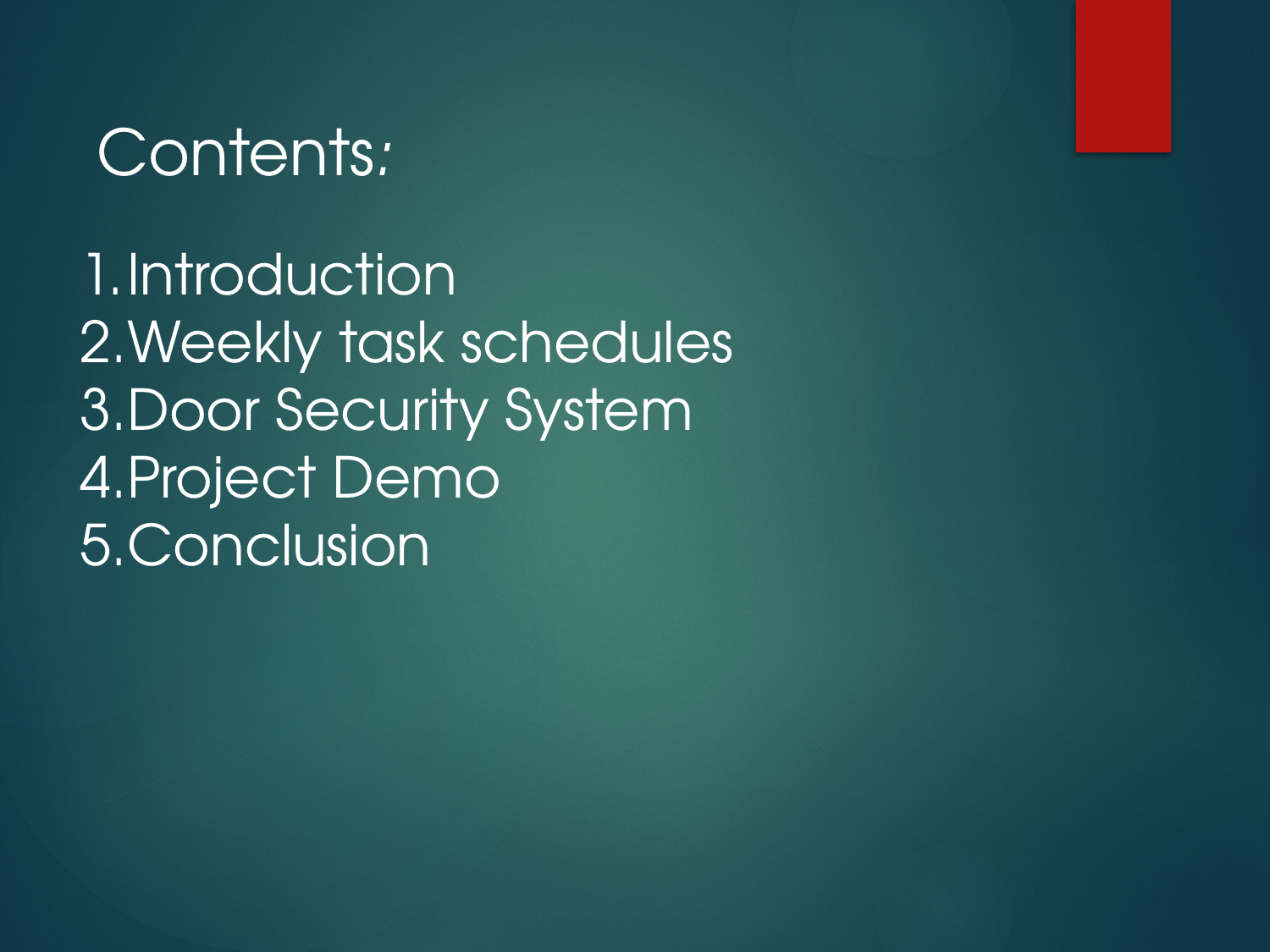

Contents:
Introduction
Weekly task schedules
Door Security System
Project Demo
Conclusion